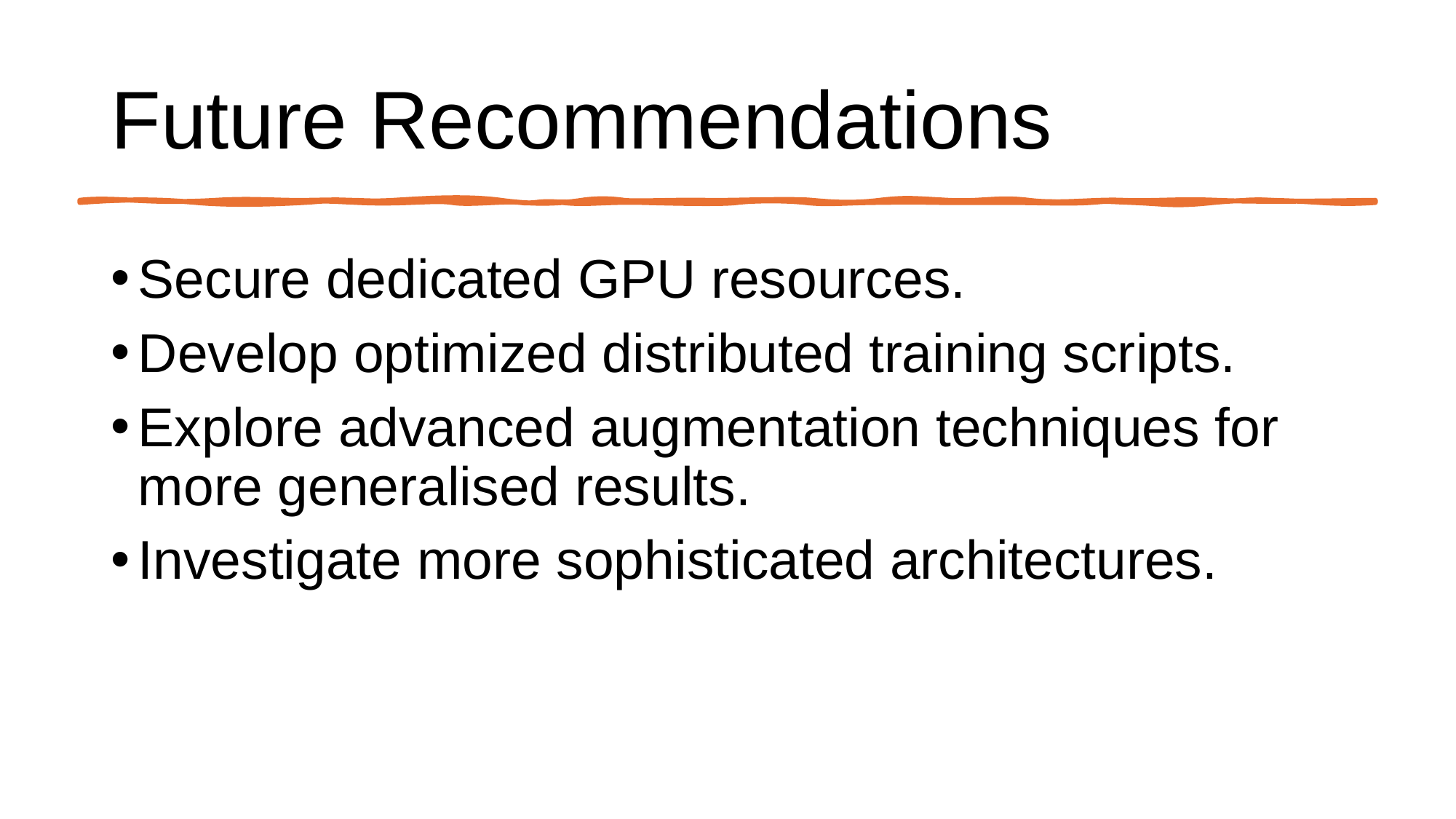

# Future Recommendations

Secure dedicated GPU resources.
Develop optimized distributed training scripts.
Explore advanced augmentation techniques for more generalised results.
Investigate more sophisticated architectures.